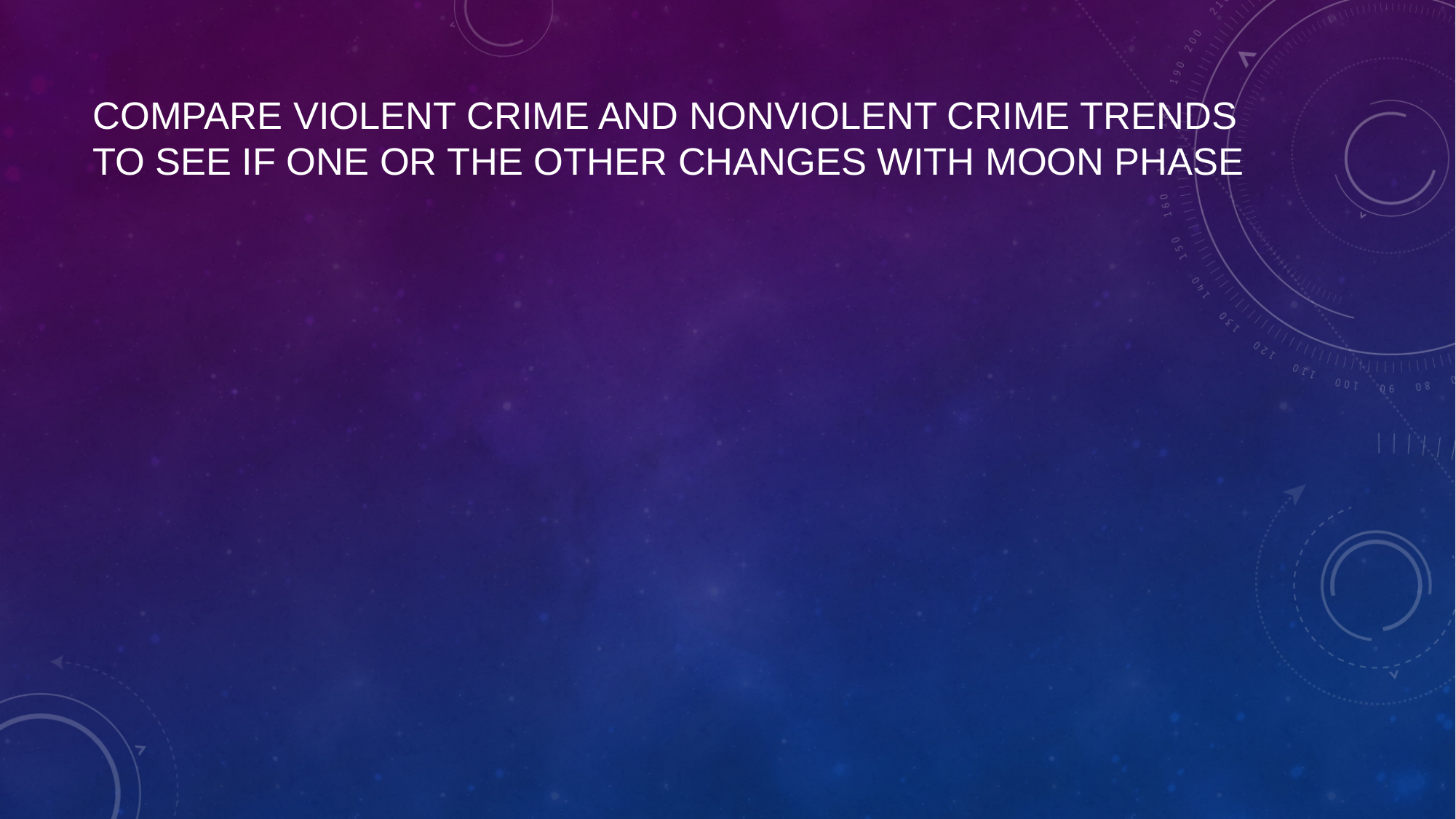

# compare violent crime and nonviolent crime trends to see if one or the other changes with moon phase